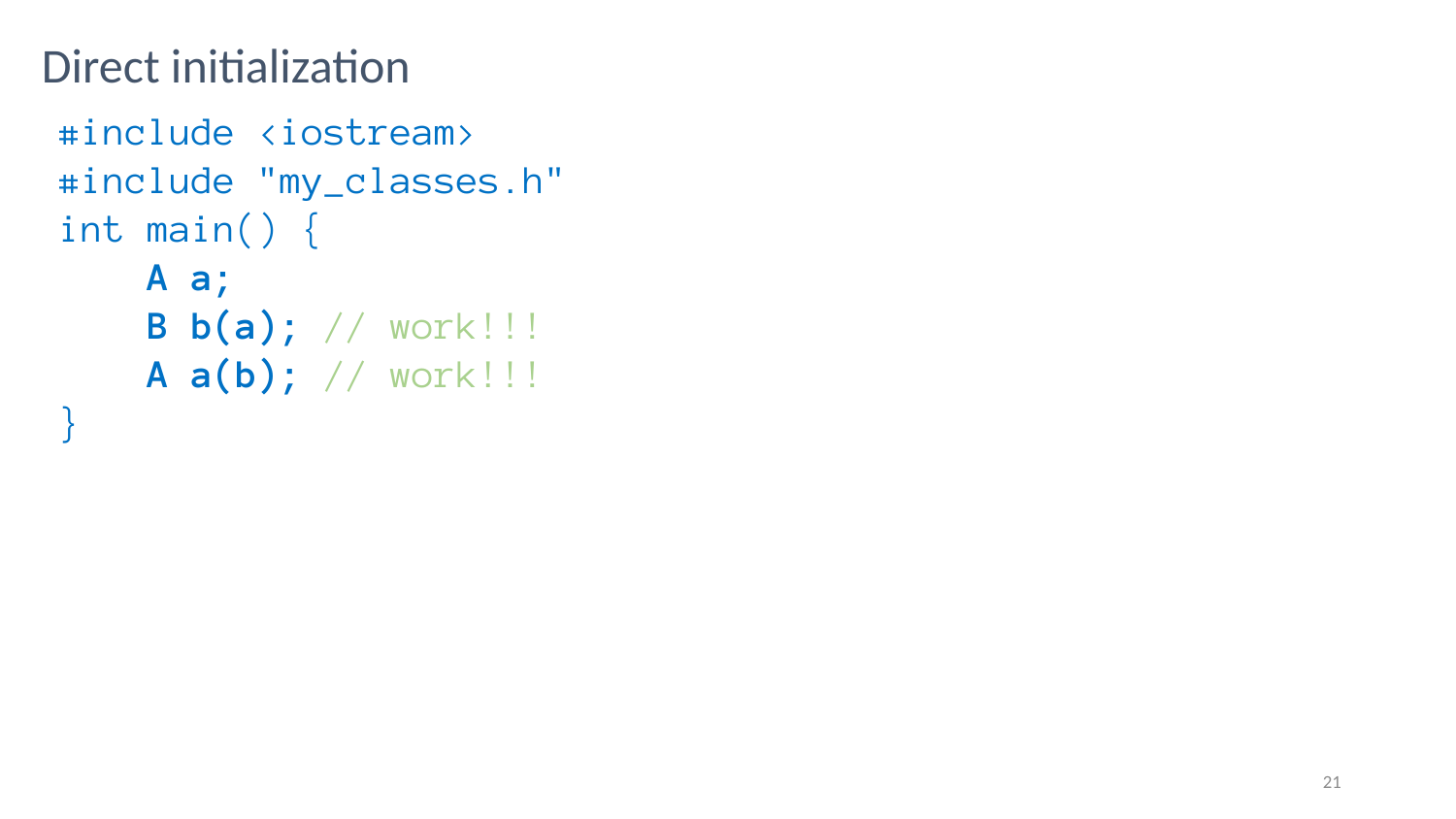

# Direct initialization
#include <iostream>
#include "my_classes.h"
int main() {
    A a;
    B b(a); // work!!!
    A a(b); // work!!!
}
21